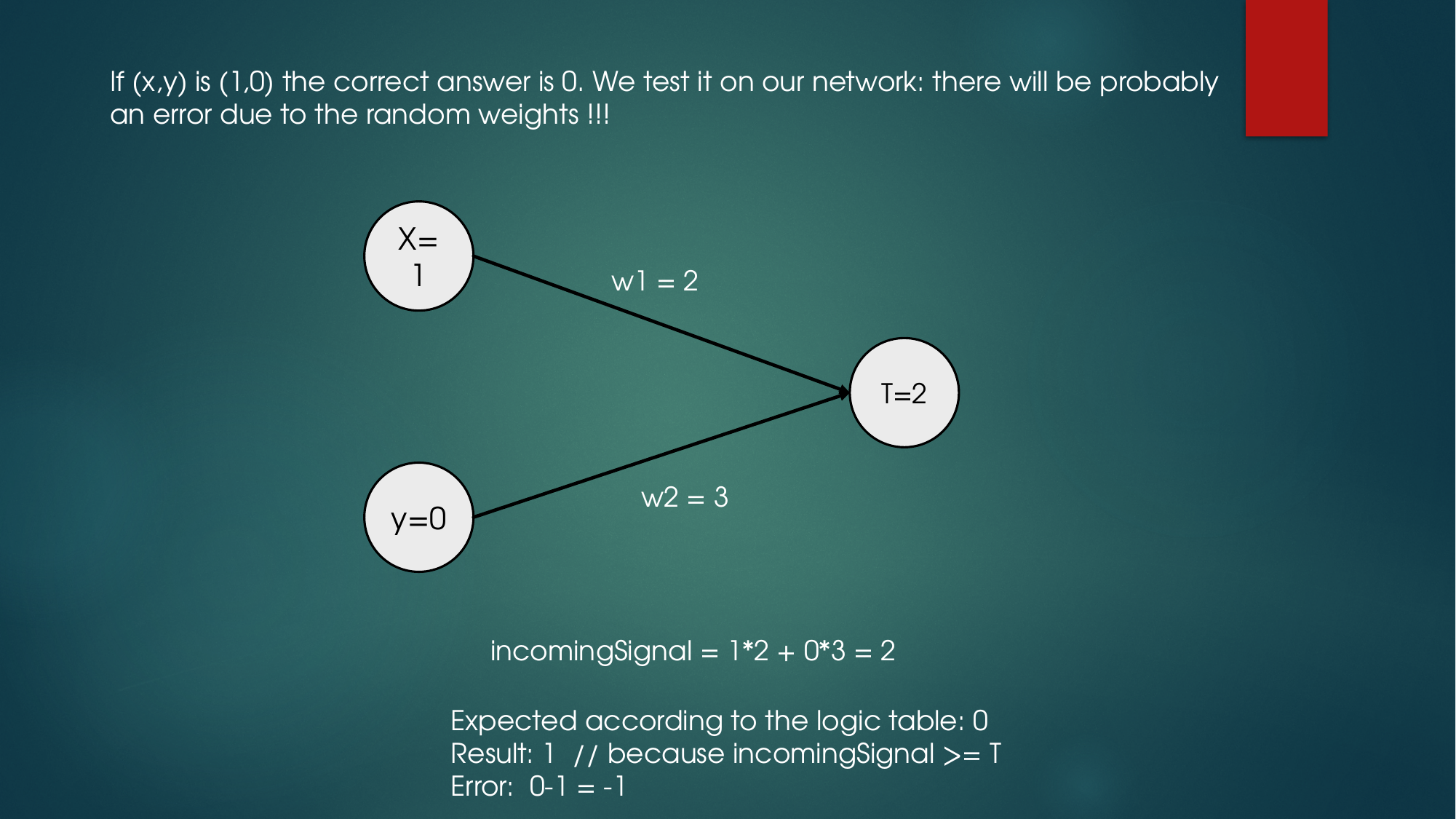

If (x,y) is (1,0) the correct answer is 0. We test it on our network: there will be probably
an error due to the random weights !!!
X=1
w1 = 2
T=2
y=0
w2 = 3
incomingSignal = 1*2 + 0*3 = 2
Expected according to the logic table: 0
Result: 1  // because incomingSignal >= T
Error:  0-1 = -1